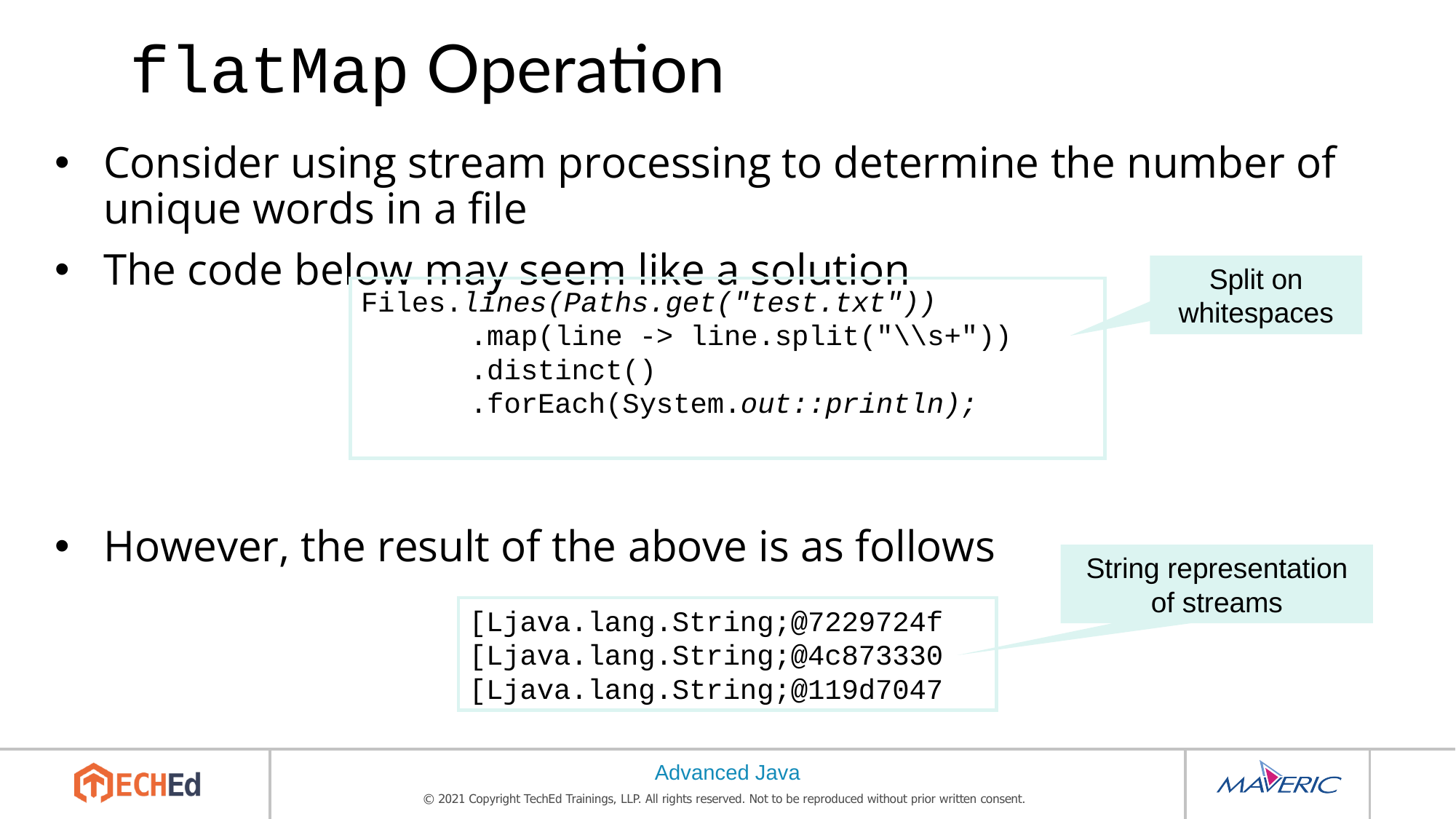

# flatMap Operation
Consider using stream processing to determine the number of unique words in a file
The code below may seem like a solution

However, the result of the above is as follows
Split on whitespaces
Files.lines(Paths.get("test.txt"))
	.map(line -> line.split("\\s+"))
	.distinct()
	.forEach(System.out::println);

String representation of streams
[Ljava.lang.String;@7229724f
[Ljava.lang.String;@4c873330
[Ljava.lang.String;@119d7047